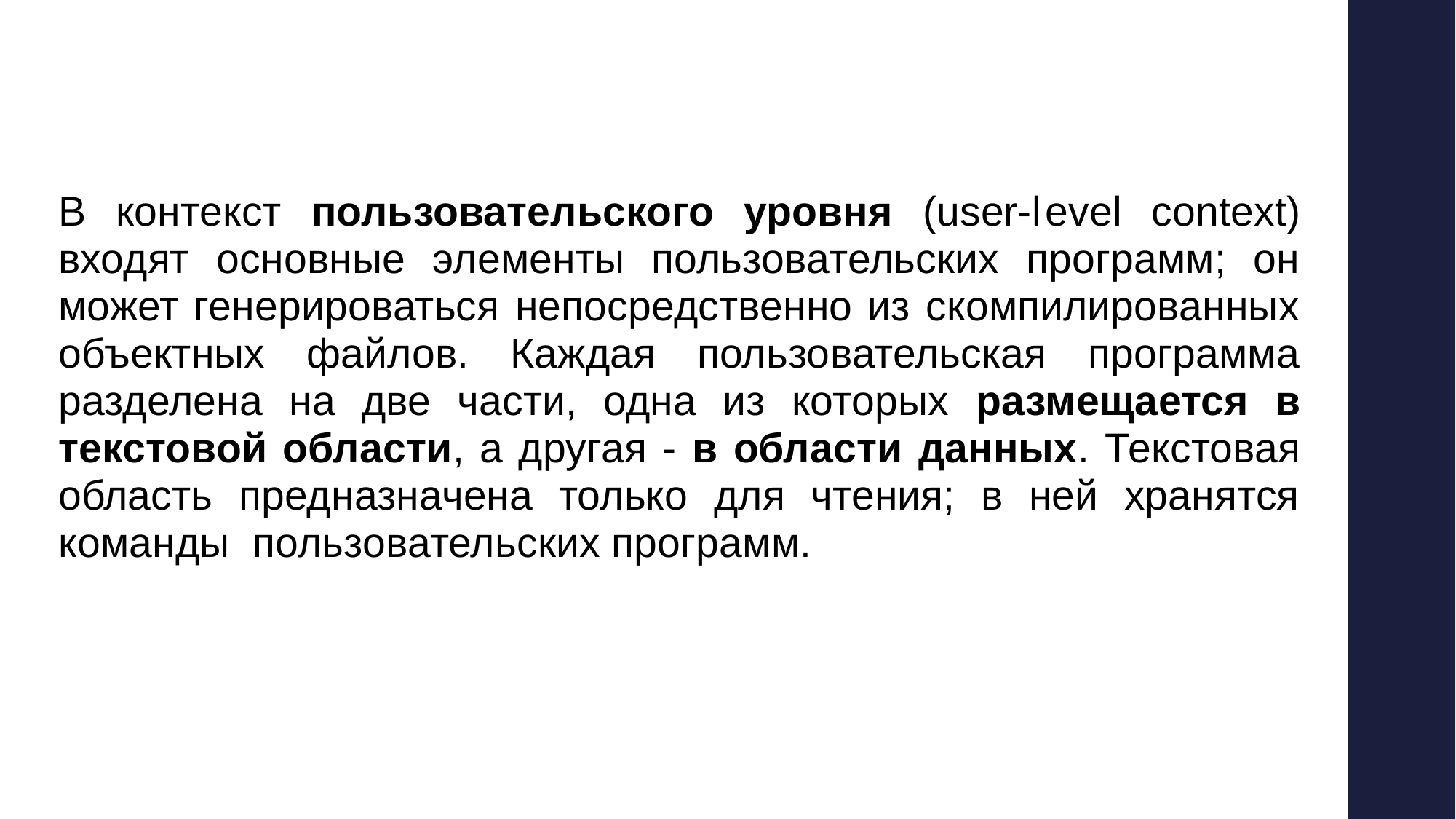

В контекст пользовательского уровня (user-level context) входят основные элементы пользовательских программ; он может генерироваться непосредственно из скомпилированных объектных файлов. Каждая пользовательская программа разделена на две части, одна из которых размещается в текстовой области, а другая - в области данных. Текстовая область предназначена только для чтения; в ней хранятся команды  пользовательских программ.